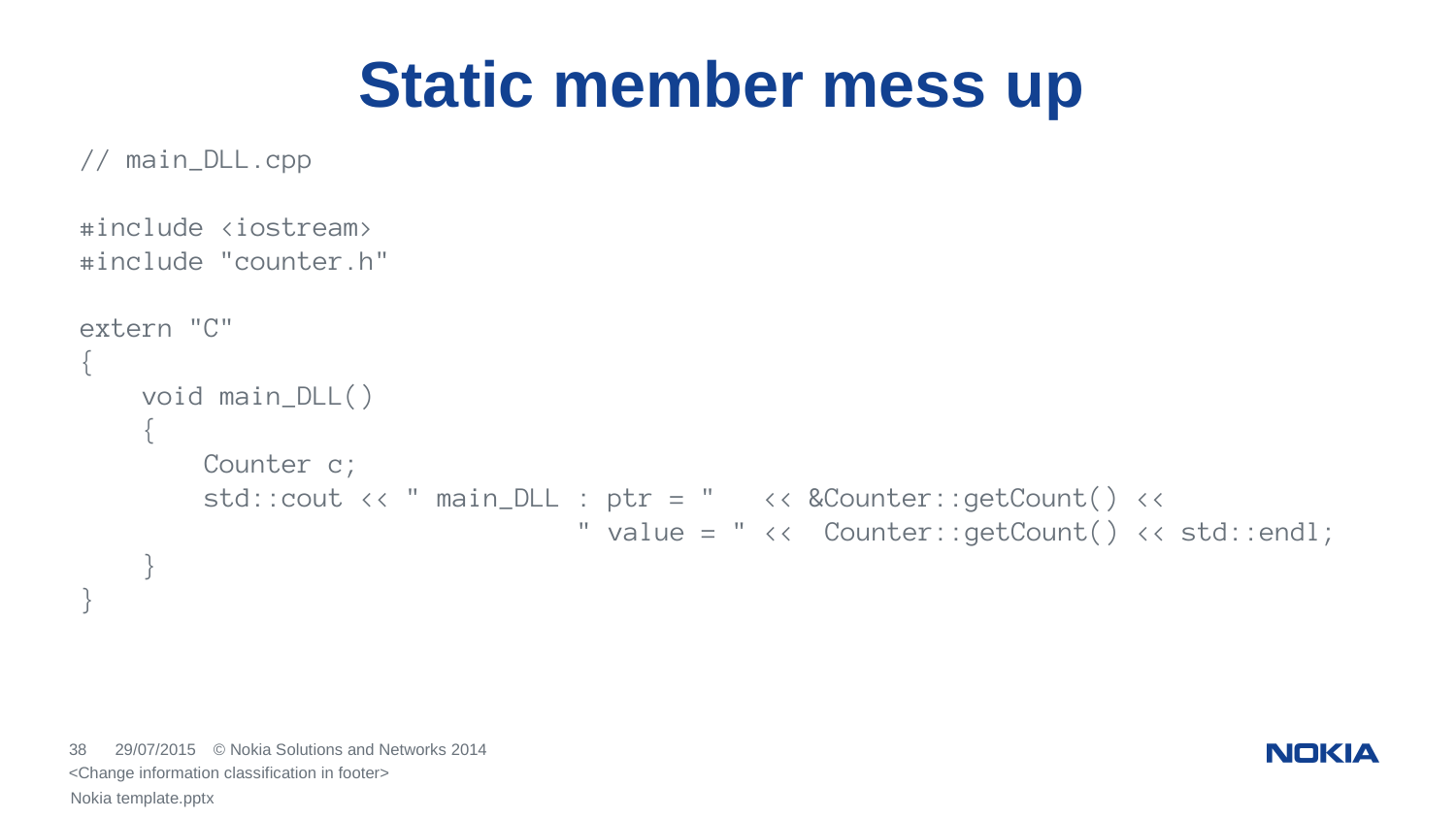

# Static member mess up
// main_DLL.cpp

#include <iostream>
#include "counter.h"

extern "C"
{
    void main_DLL()
    {
        Counter c;
        std::cout << " main_DLL : ptr = "   << &Counter::getCount() <<
                                " value = " <<  Counter::getCount() << std::endl;
    }
}

<Change information classification in footer>